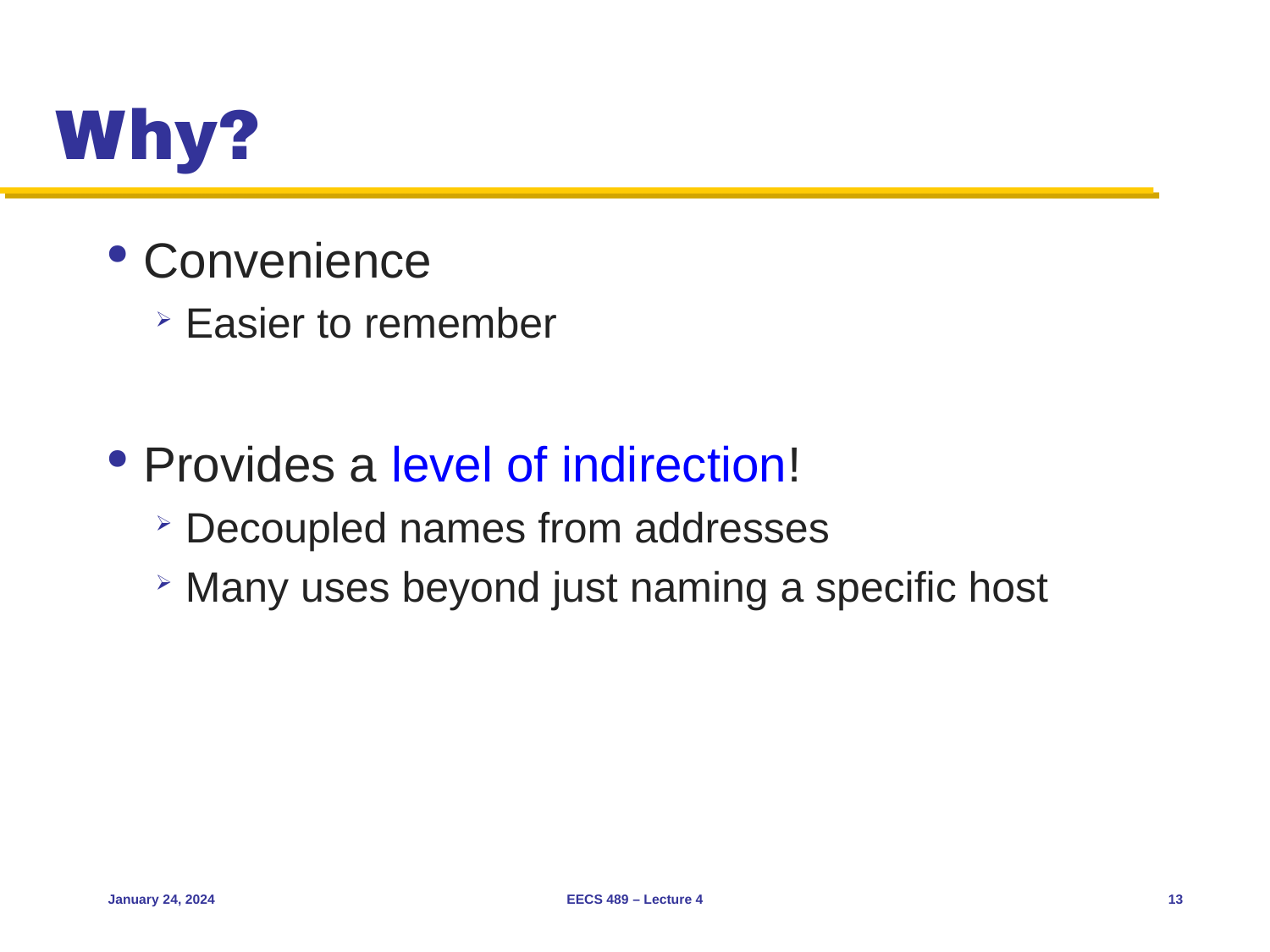

# Why?
Convenience
Easier to remember

Provides a level of indirection!
Decoupled names from addresses
Many uses beyond just naming a specific host
January 24, 2024
EECS 489 – Lecture 4
13